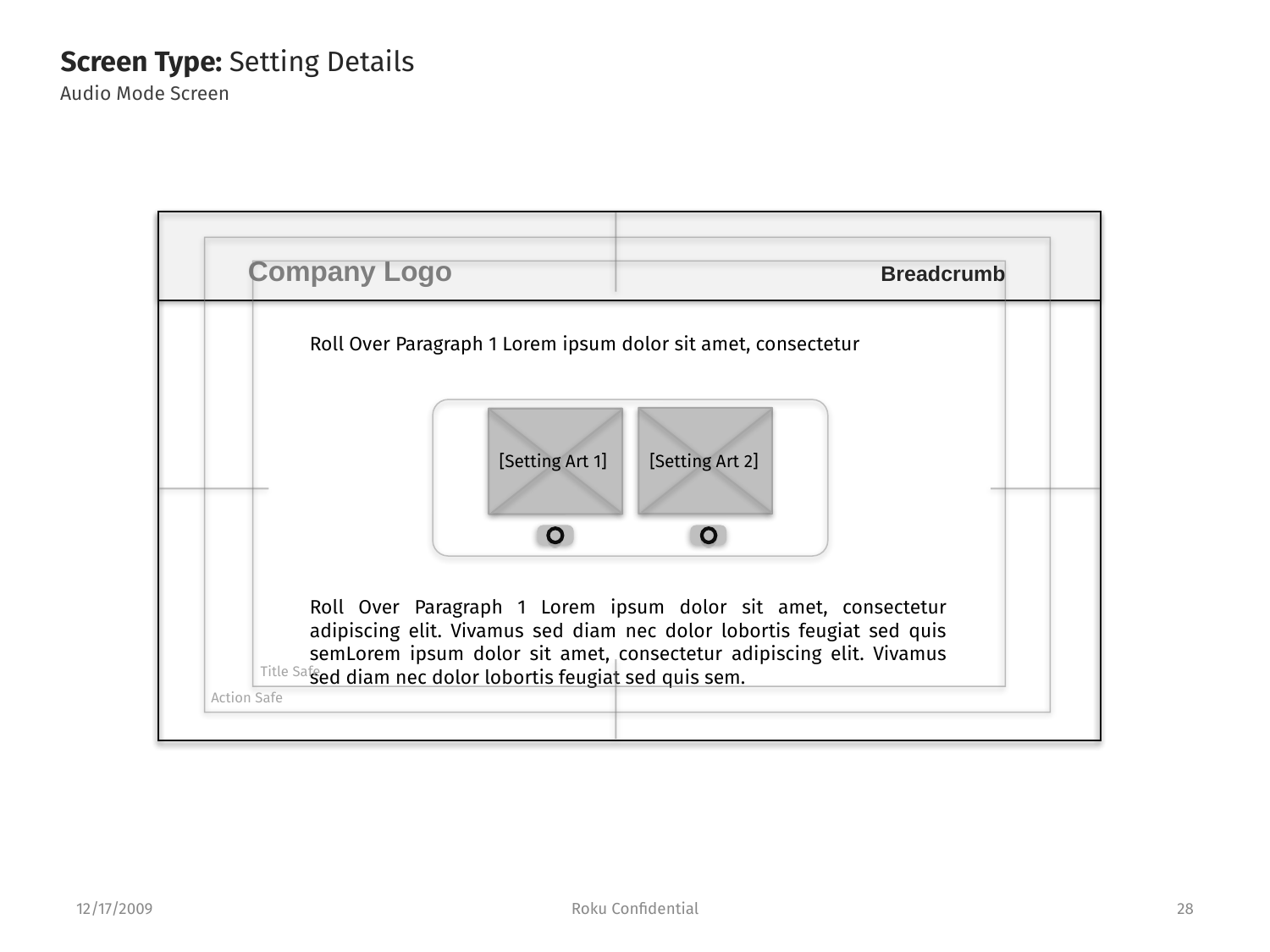

Screen Type: Setting Details
Audio Mode Screen

Title Safe
Action Safe

Company Logo
Breadcrumb
Roll Over Paragraph 1 Lorem ipsum dolor sit amet, consectetur

[Setting Art 1]
[Setting Art 2]

Roll Over Paragraph 1 Lorem ipsum dolor sit amet, consectetur adipiscing elit. Vivamus sed diam nec dolor lobortis feugiat sed quis semLorem ipsum dolor sit amet, consectetur adipiscing elit. Vivamus sed diam nec dolor lobortis feugiat sed quis sem.
12/17/2009
Roku Confidential
28